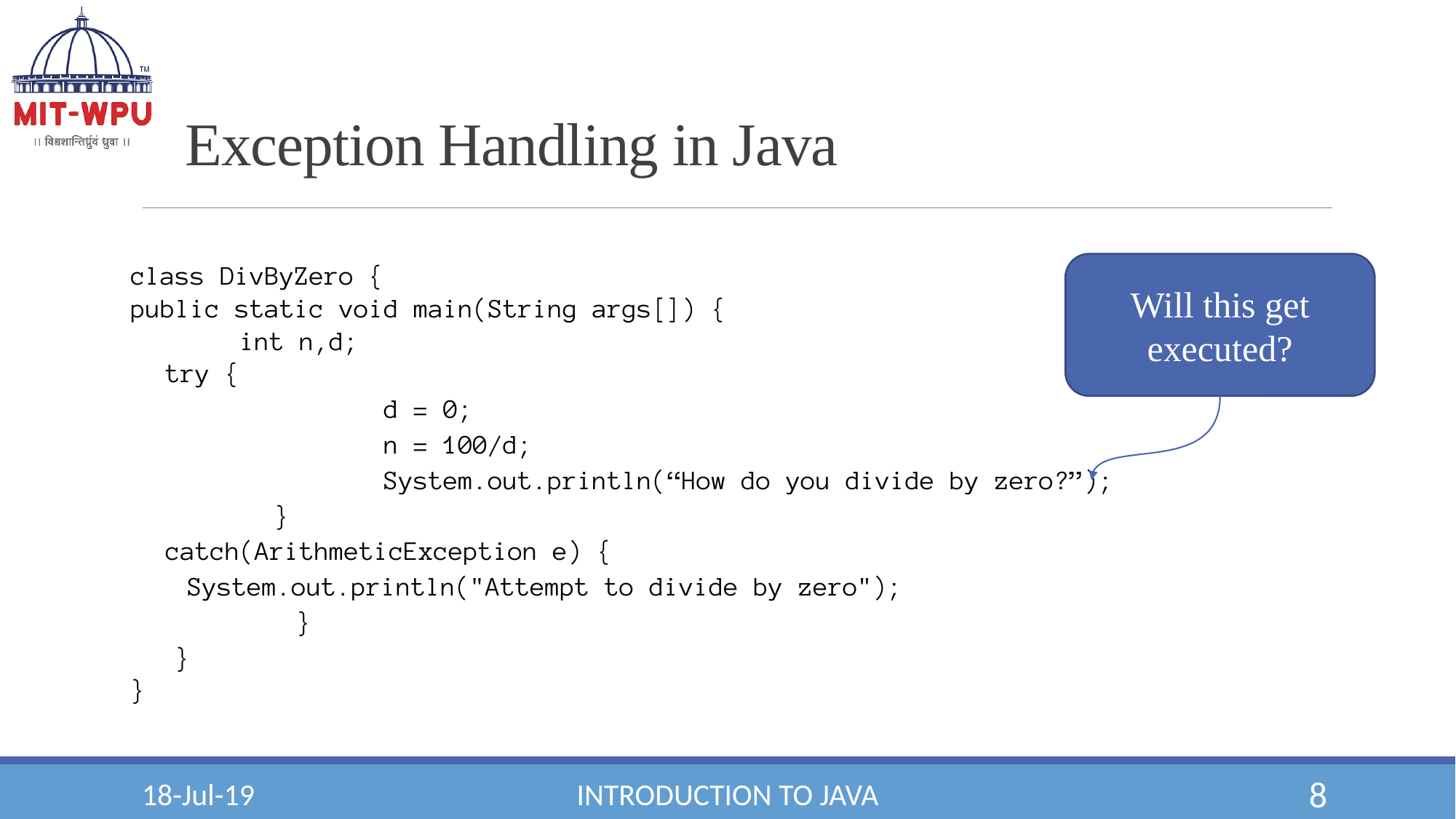

# Exception Handling in Java

class DivByZero {
public static void main(String args[]) {
	int n,d;
try {
		d = 0;
		n = 100/d;
		System.out.println(“How do you divide by zero?”);
	}
catch(ArithmeticException e) {
System.out.println("Attempt to divide by zero");
	}
   }
}

Will this get executed?
18-Jul-19
Introduction to Java
8